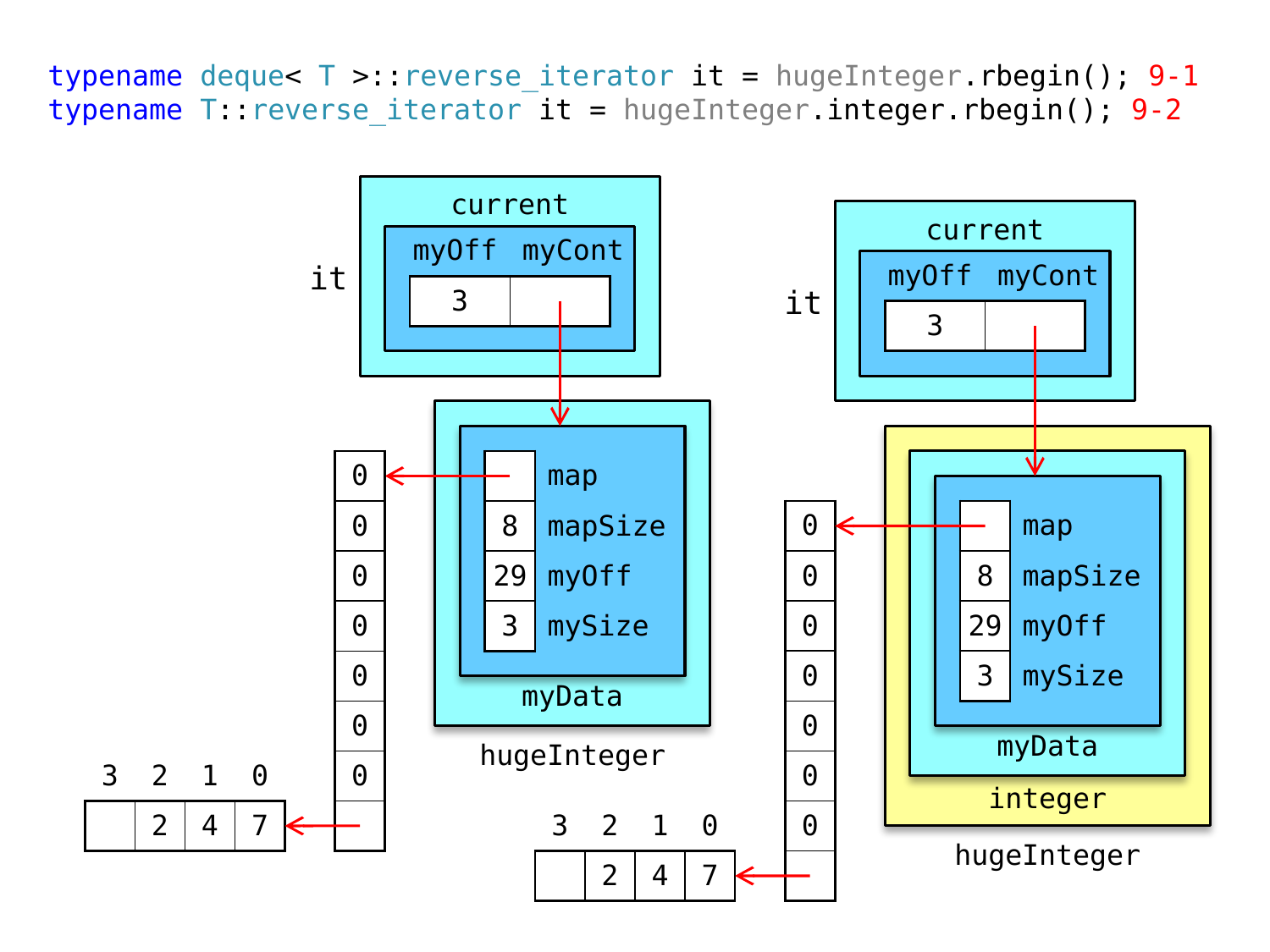

typename deque< T >::reverse_iterator it = hugeInteger.rbegin(); 9-1
typename T::reverse_iterator it = hugeInteger.integer.rbegin(); 9-2

current

current
myOff
myCont

myOff
myCont

it
| 3 |  |
| --- | --- |
it
| 3 |  |
| --- | --- |

| 0 |
| --- |
| 0 |
| 0 |
| 0 |
| 0 |
| 0 |
| 0 |
|  |
|  | map |
| --- | --- |
| 8 | mapSize |
| 29 | myOff |
| 3 | mySize |

|  | map |
| --- | --- |
| 8 | mapSize |
| 29 | myOff |
| 3 | mySize |
| 0 |
| --- |
| 0 |
| 0 |
| 0 |
| 0 |
| 0 |
| 0 |
|  |

myData
myData
hugeInteger
| 3 | 2 | 1 | 0 |
| --- | --- | --- | --- |
|  | 2 | 4 | 7 |
integer
| 3 | 2 | 1 | 0 |
| --- | --- | --- | --- |
|  | 2 | 4 | 7 |
hugeInteger